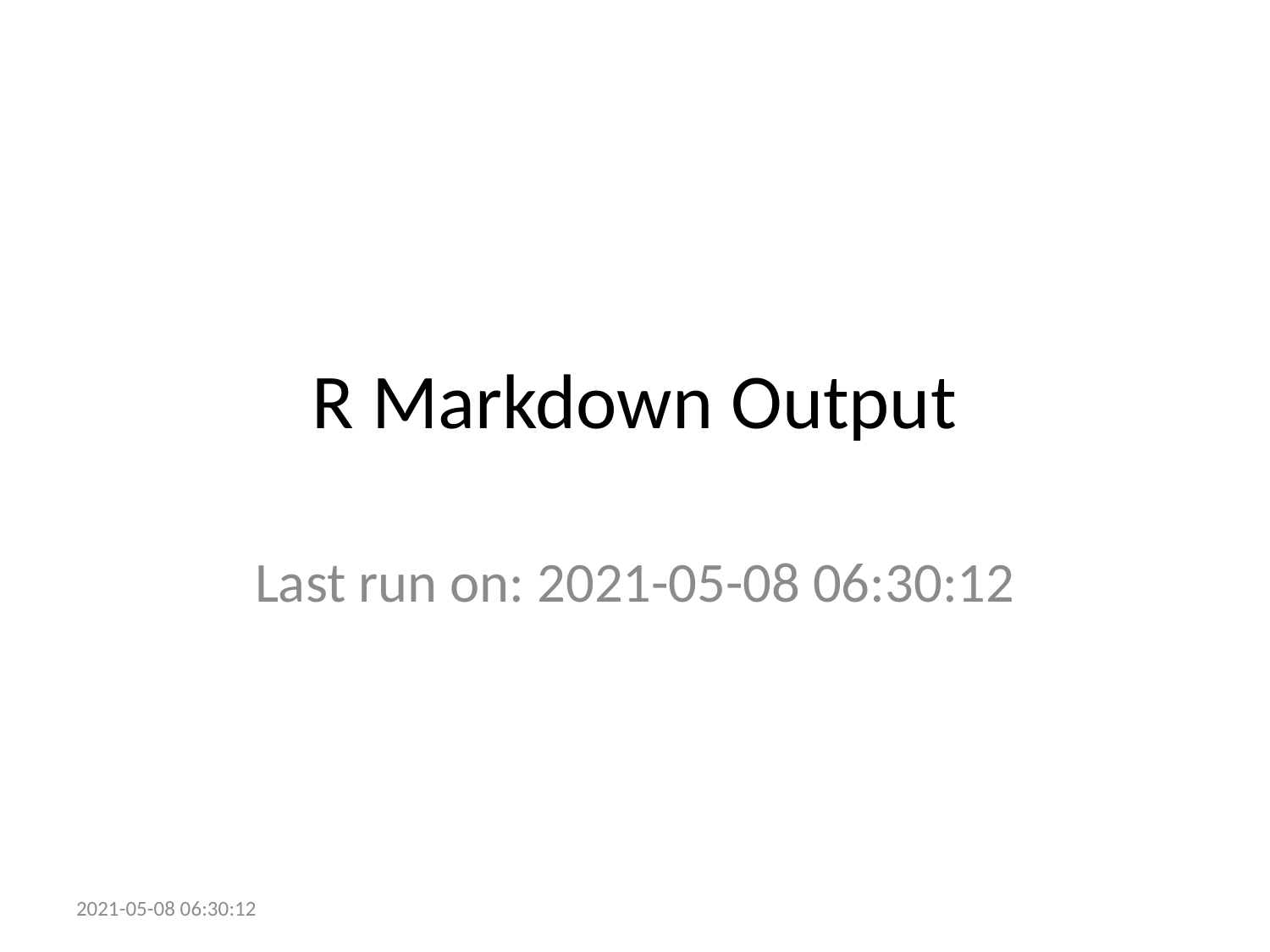

# R Markdown Output
Last run on: 2021-05-08 06:30:12
2021-05-08 06:30:12